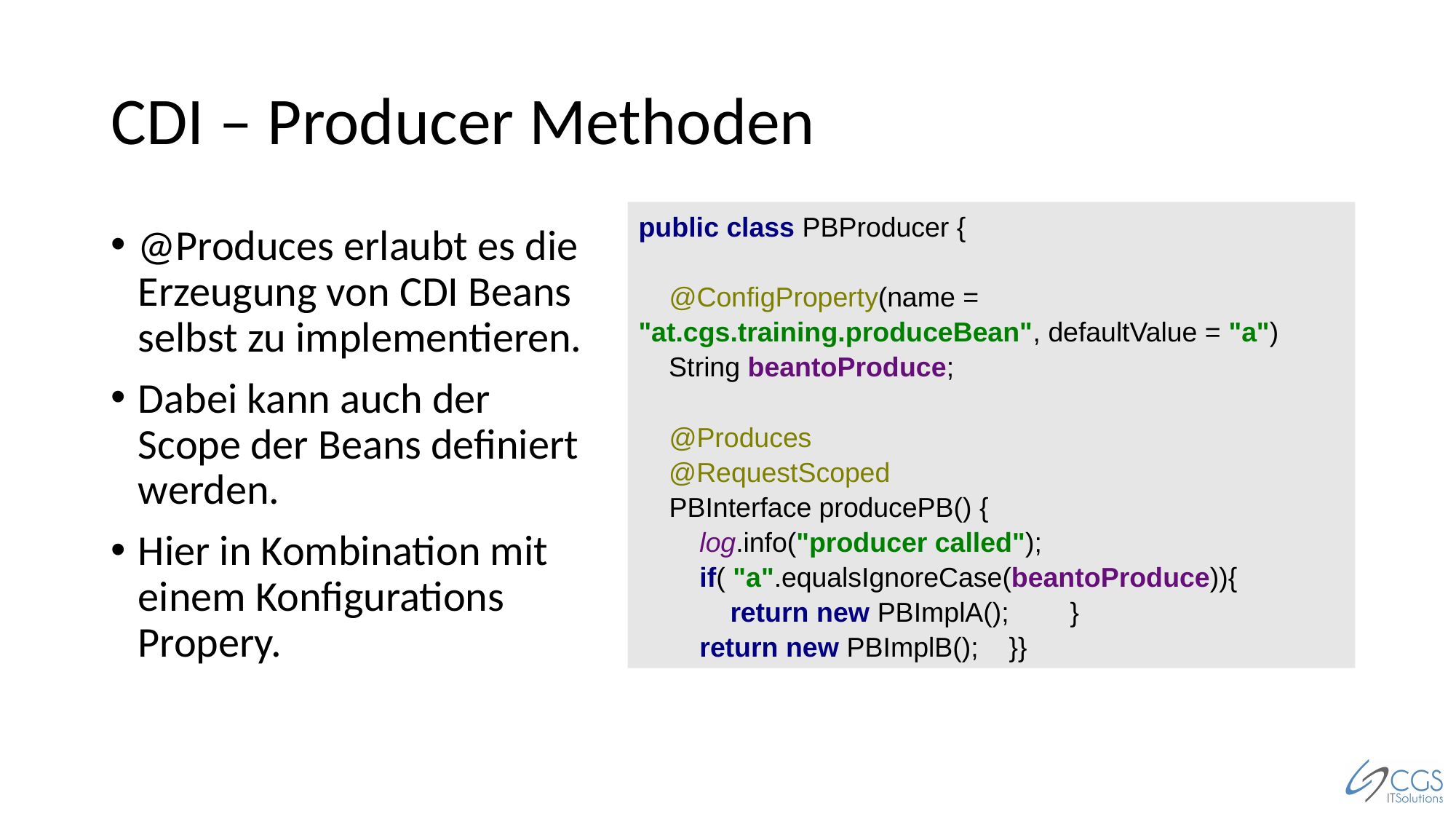

# CDI – Producer Methoden
public class PBProducer {
    @ConfigProperty(name = "at.cgs.training.produceBean", defaultValue = "a")
    String beantoProduce;
    @Produces
    @RequestScoped
    PBInterface producePB() {
        log.info("producer called");
        if( "a".equalsIgnoreCase(beantoProduce)){
            return new PBImplA();        }
        return new PBImplB();    }}
@Produces erlaubt es die Erzeugung von CDI Beans selbst zu implementieren.
Dabei kann auch der Scope der Beans definiert werden.
Hier in Kombination mit einem Konfigurations Propery.